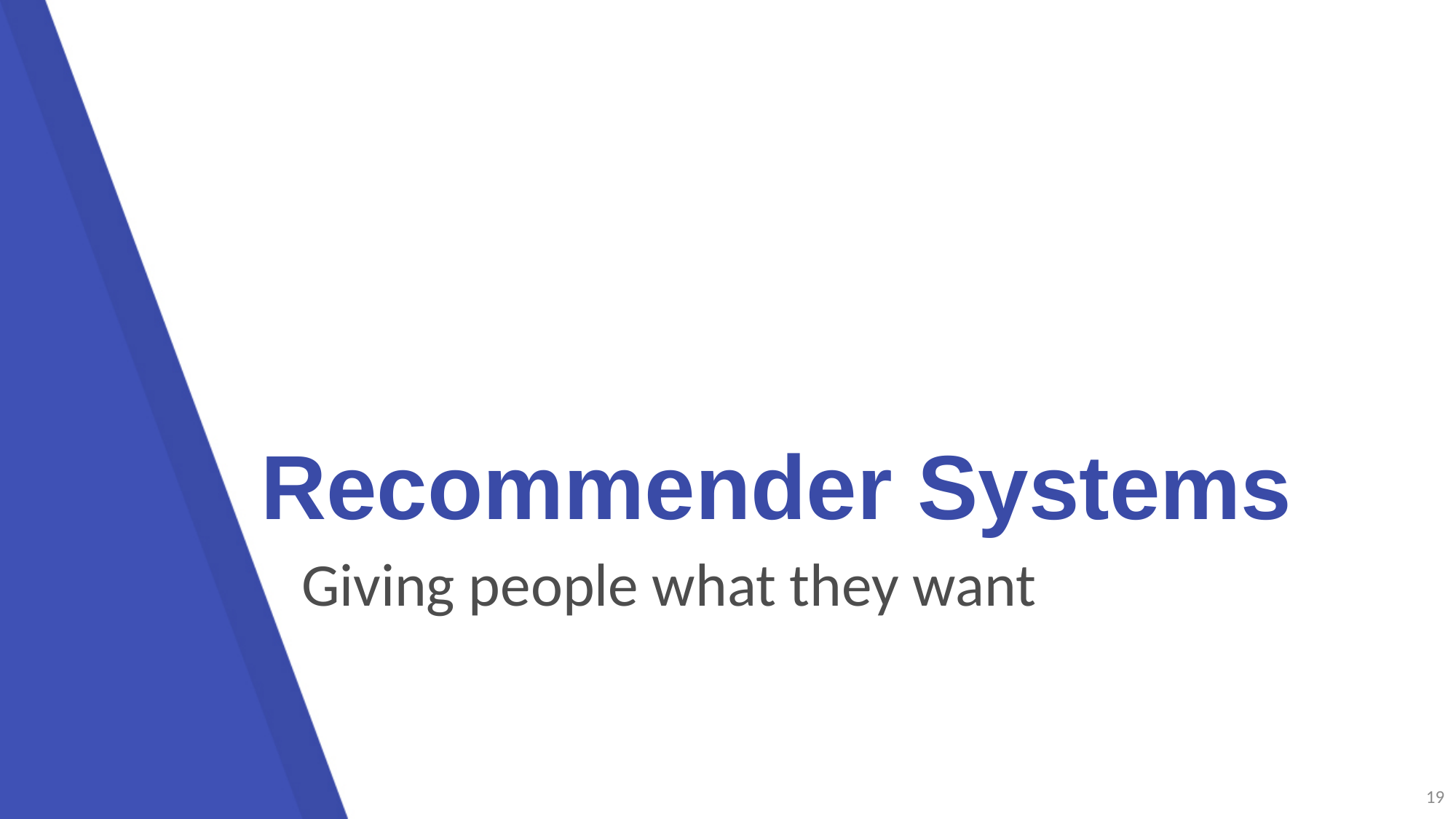

# Recommender Systems
Giving people what they want
19